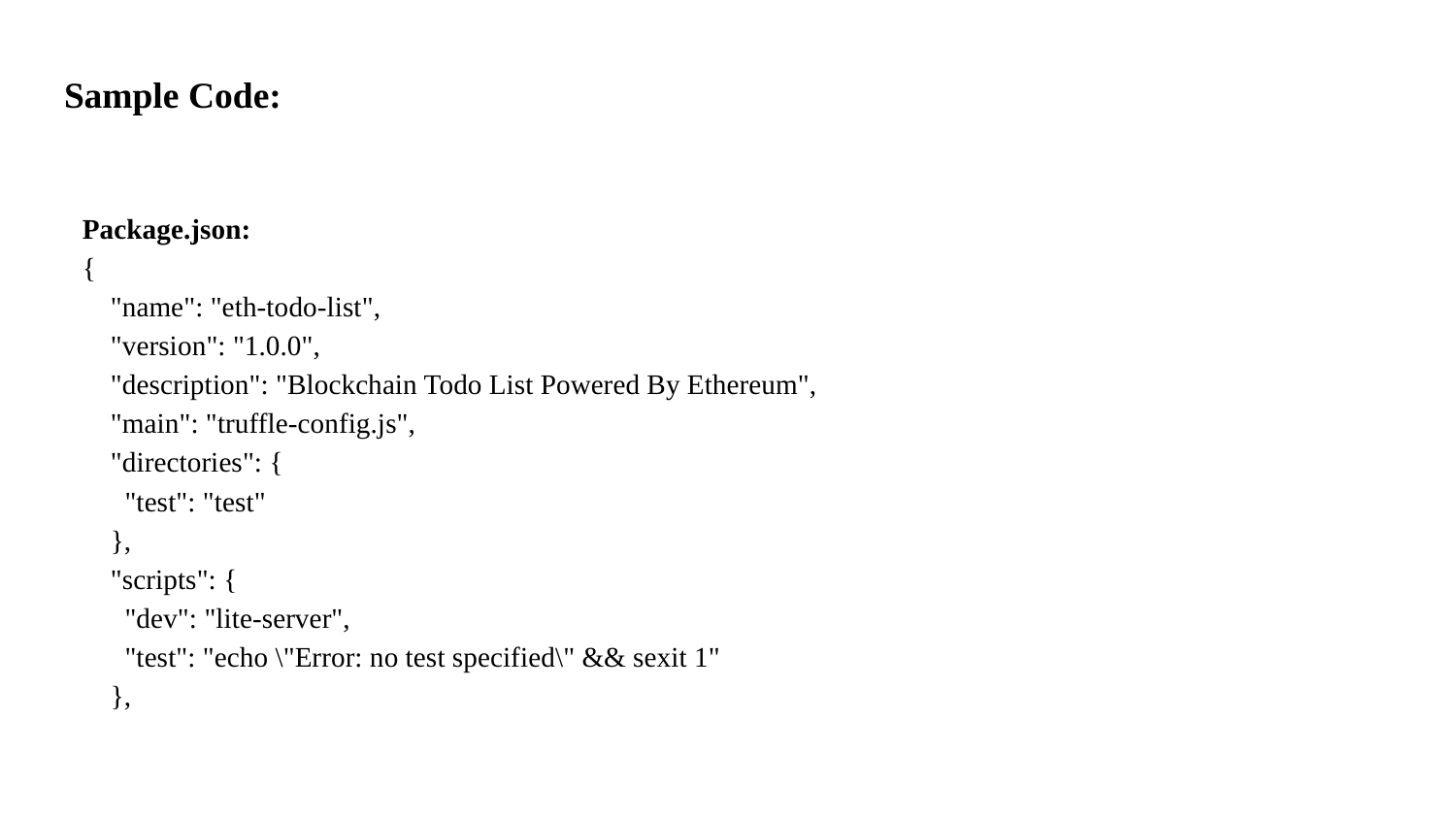

# Sample Code:
Package.json:
{
    "name": "eth-todo-list",
    "version": "1.0.0",
    "description": "Blockchain Todo List Powered By Ethereum",
    "main": "truffle-config.js",
    "directories": {
      "test": "test"
    },
    "scripts": {
      "dev": "lite-server",
      "test": "echo \"Error: no test specified\" && sexit 1"
    },